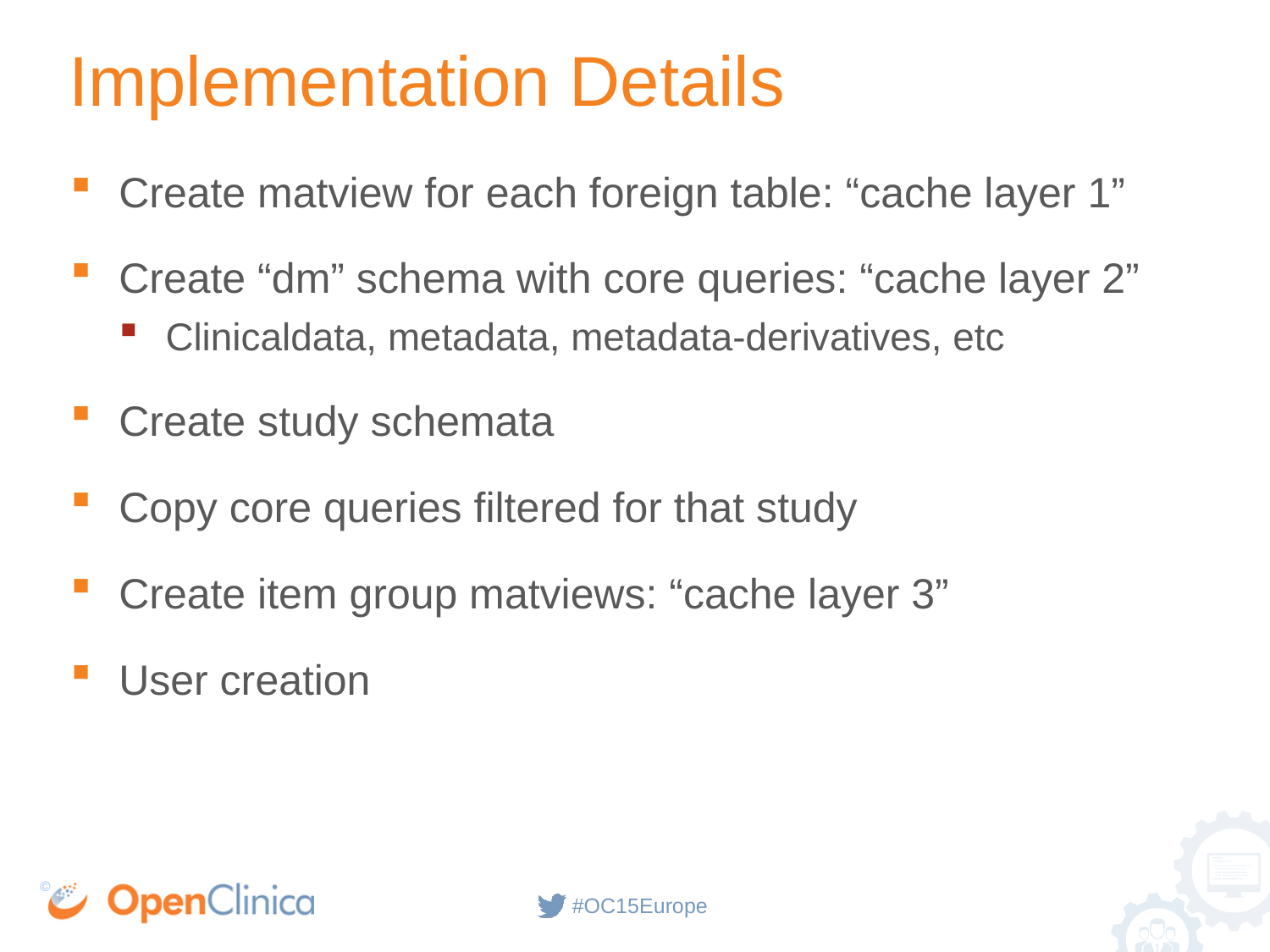

# Implementation Details
Create matview for each foreign table: “cache layer 1”
Create “dm” schema with core queries: “cache layer 2”
Clinicaldata, metadata, metadata-derivatives, etc
Create study schemata
Copy core queries filtered for that study
Create item group matviews: “cache layer 3”
User creation